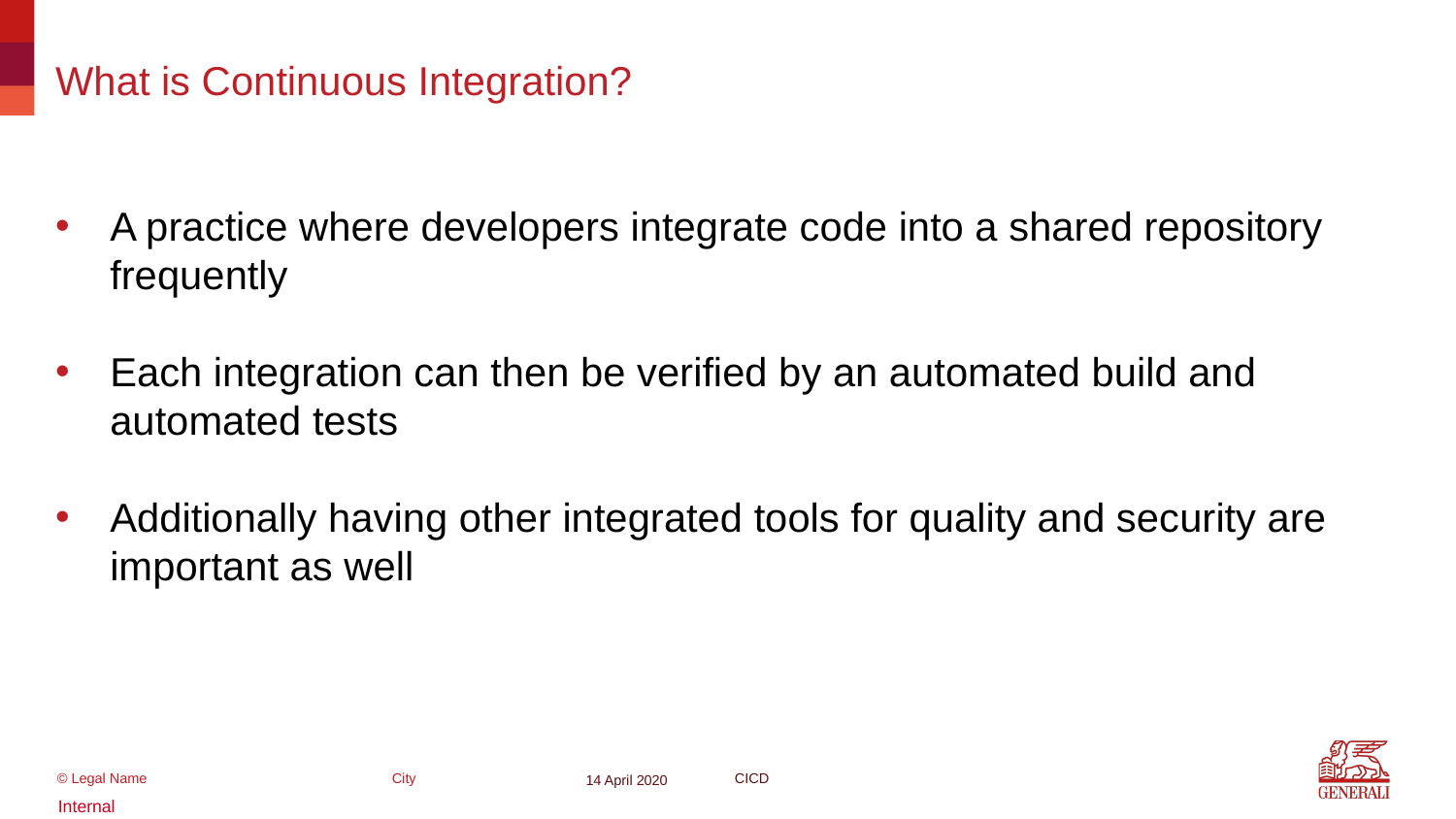

# What is Continuous Integration?

A practice where developers integrate code into a shared repository frequently
Each integration can then be verified by an automated build and automated tests
Additionally having other integrated tools for quality and security are important as well

14 April 2020
CICD